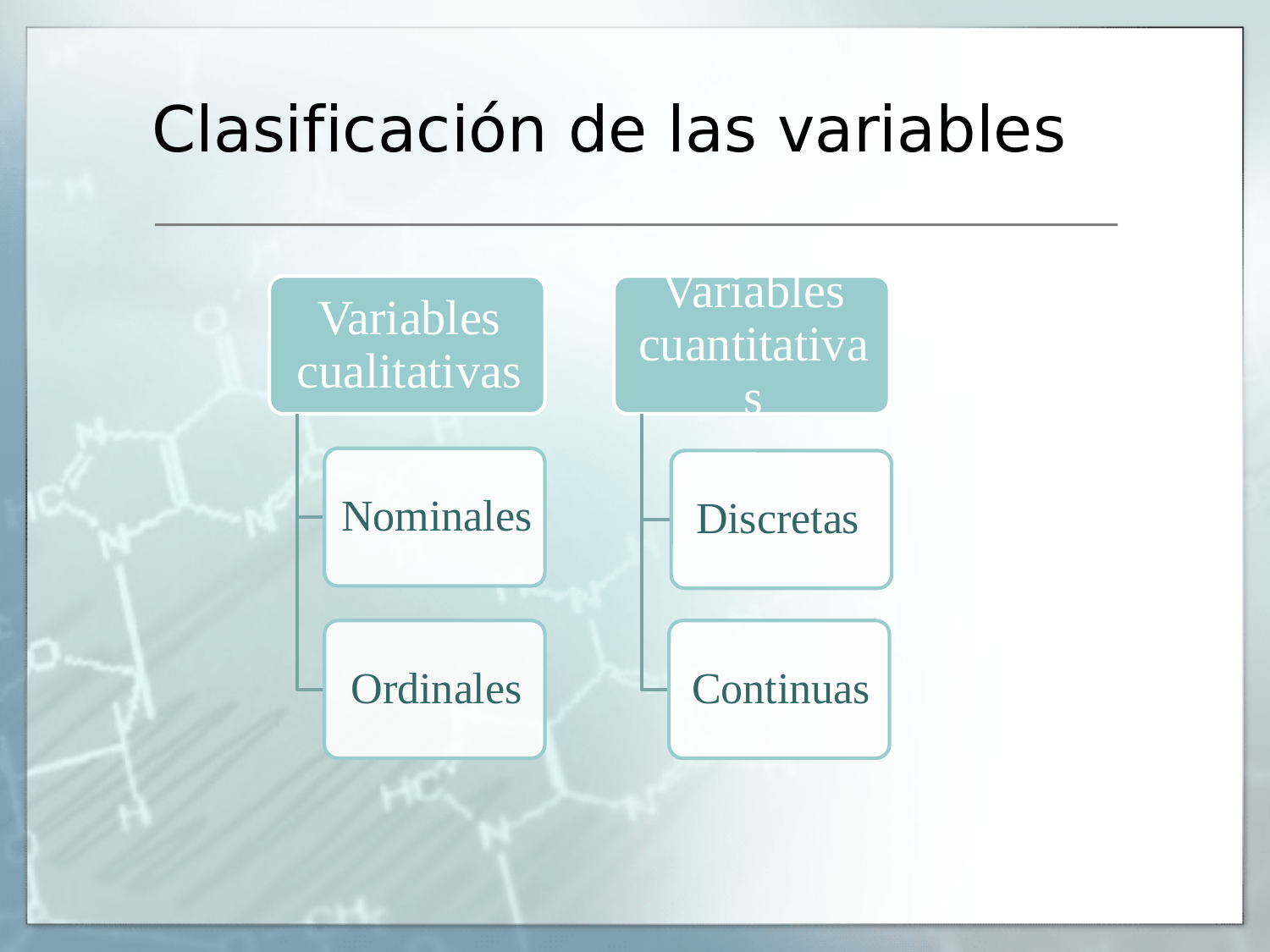

Clasificación de las variables
Variables cualitativas
Nominales
Ordinales
Variables cuantitativas
Discretas
Continuas